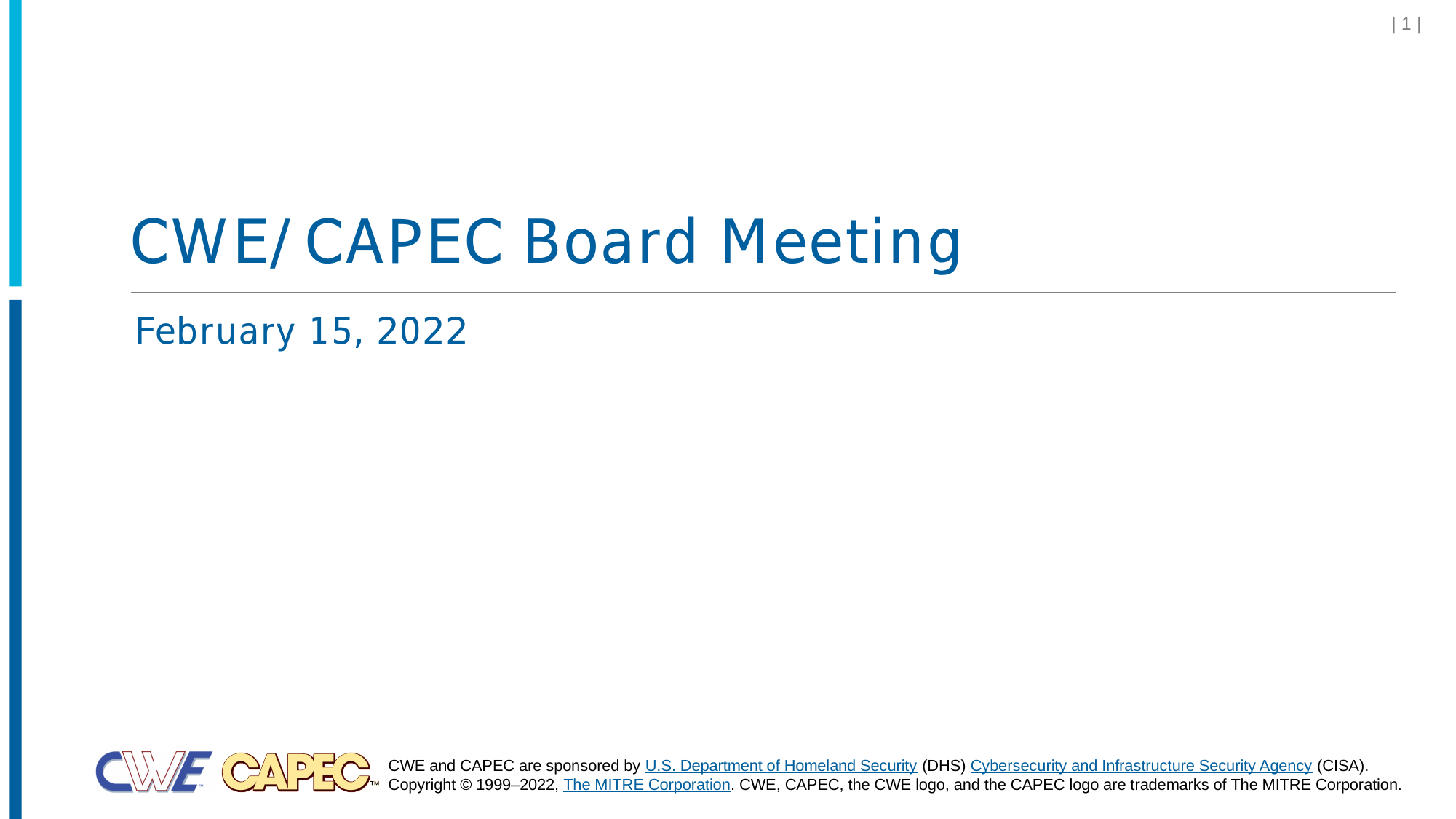

| 1 |
# CWE/CAPEC Board Meeting
February 15, 2022